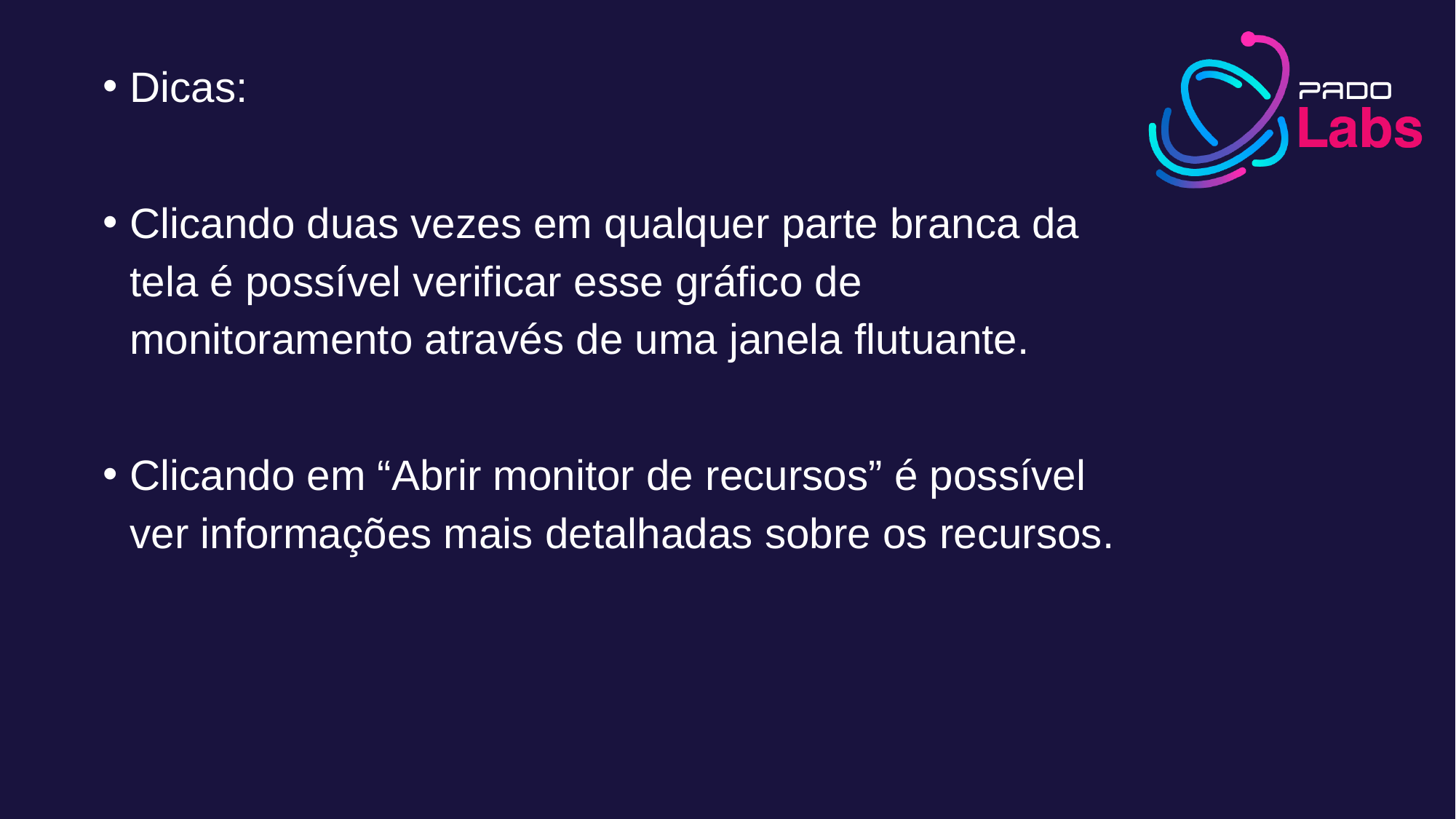

Dicas:

Clicando duas vezes em qualquer parte branca da tela é possível verificar esse gráfico de monitoramento através de uma janela flutuante.

Clicando em “Abrir monitor de recursos” é possível ver informações mais detalhadas sobre os recursos.